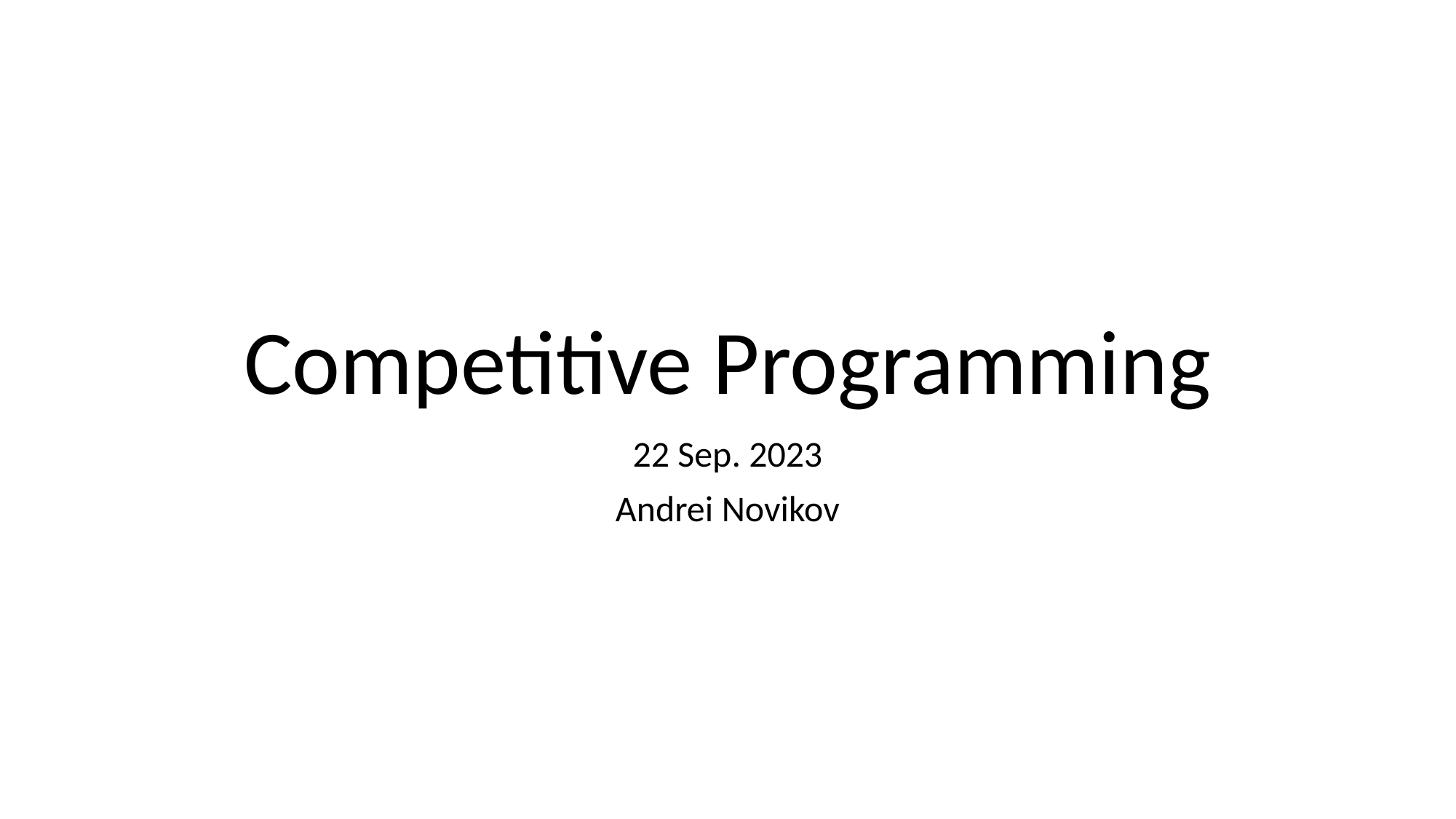

# Competitive Programming
22 Sep. 2023
Andrei Novikov